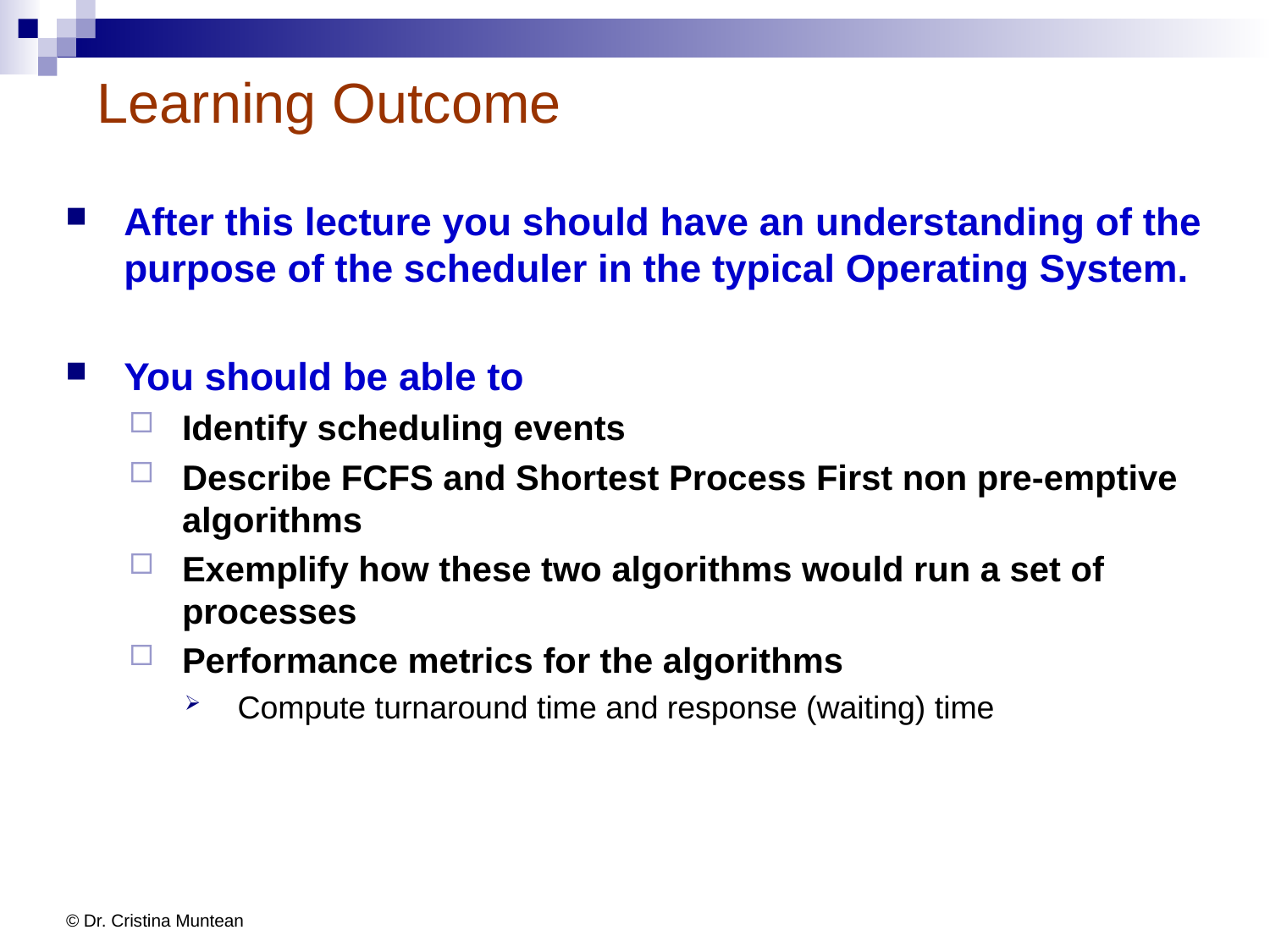

# Learning Outcome
After this lecture you should have an understanding of the purpose of the scheduler in the typical Operating System.

You should be able to
Identify scheduling events
Describe FCFS and Shortest Process First non pre-emptive algorithms
Exemplify how these two algorithms would run a set of processes
Performance metrics for the algorithms
Compute turnaround time and response (waiting) time